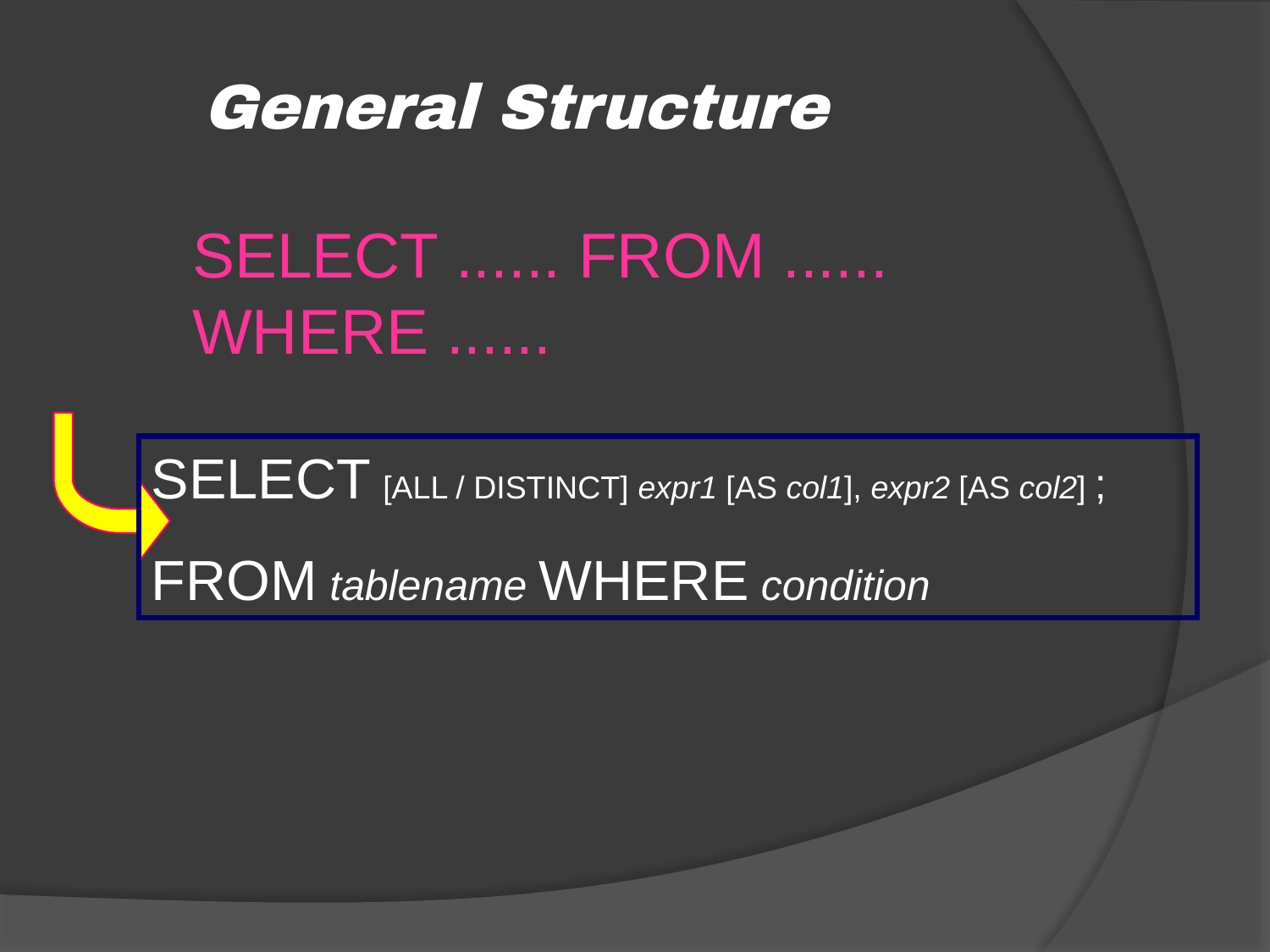

General Structure
SELECT ...... FROM ...... WHERE ......

SELECT [ALL / DISTINCT] expr1 [AS col1], expr2 [AS col2] ;

FROM tablename WHERE condition